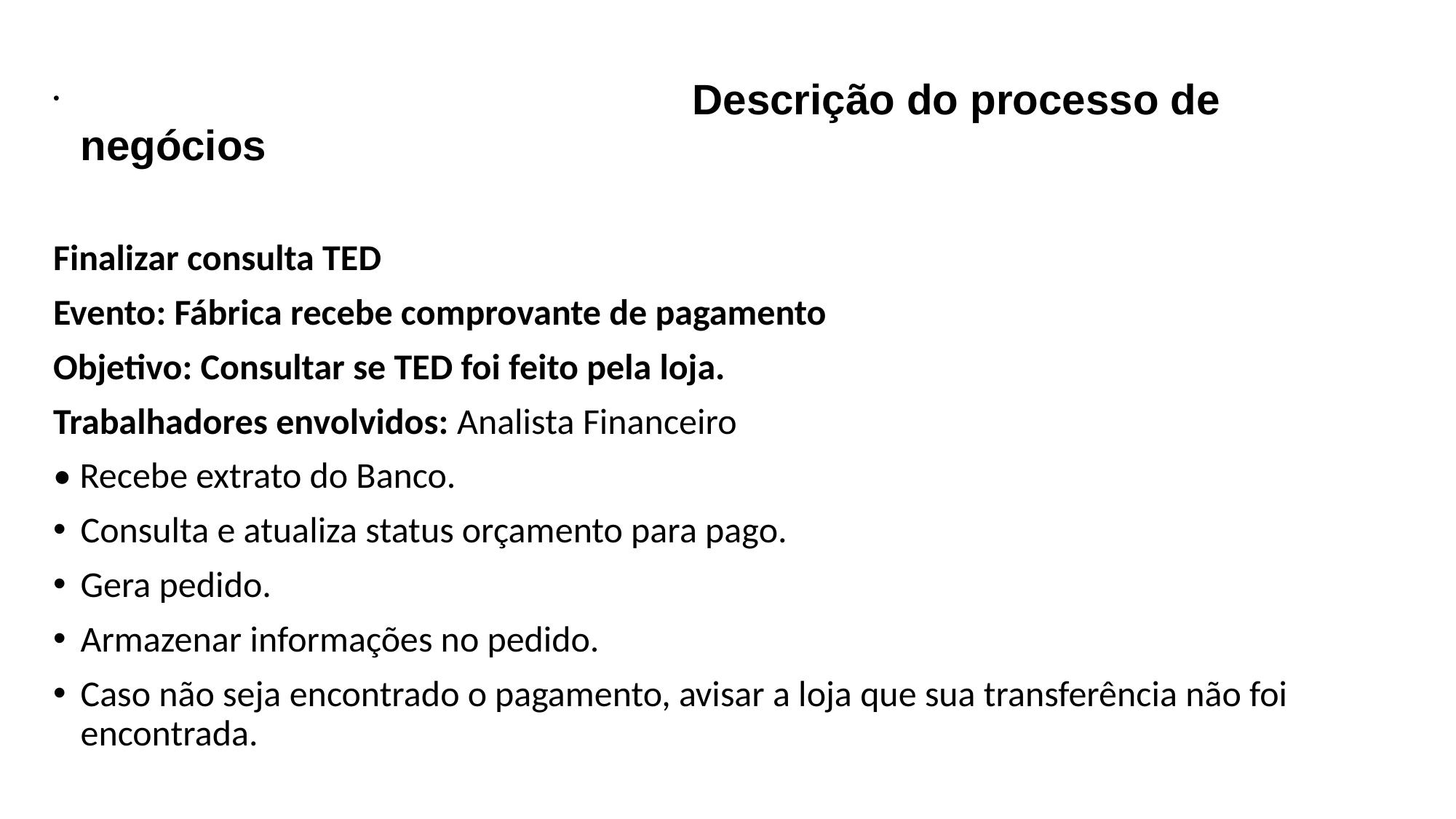

Descrição do processo de negócios

Finalizar consulta TED
Evento: Fábrica recebe comprovante de pagamento
Objetivo: Consultar se TED foi feito pela loja.
Trabalhadores envolvidos: Analista Financeiro
• Recebe extrato do Banco.
Consulta e atualiza status orçamento para pago.
Gera pedido.
Armazenar informações no pedido.
Caso não seja encontrado o pagamento, avisar a loja que sua transferência não foi encontrada.